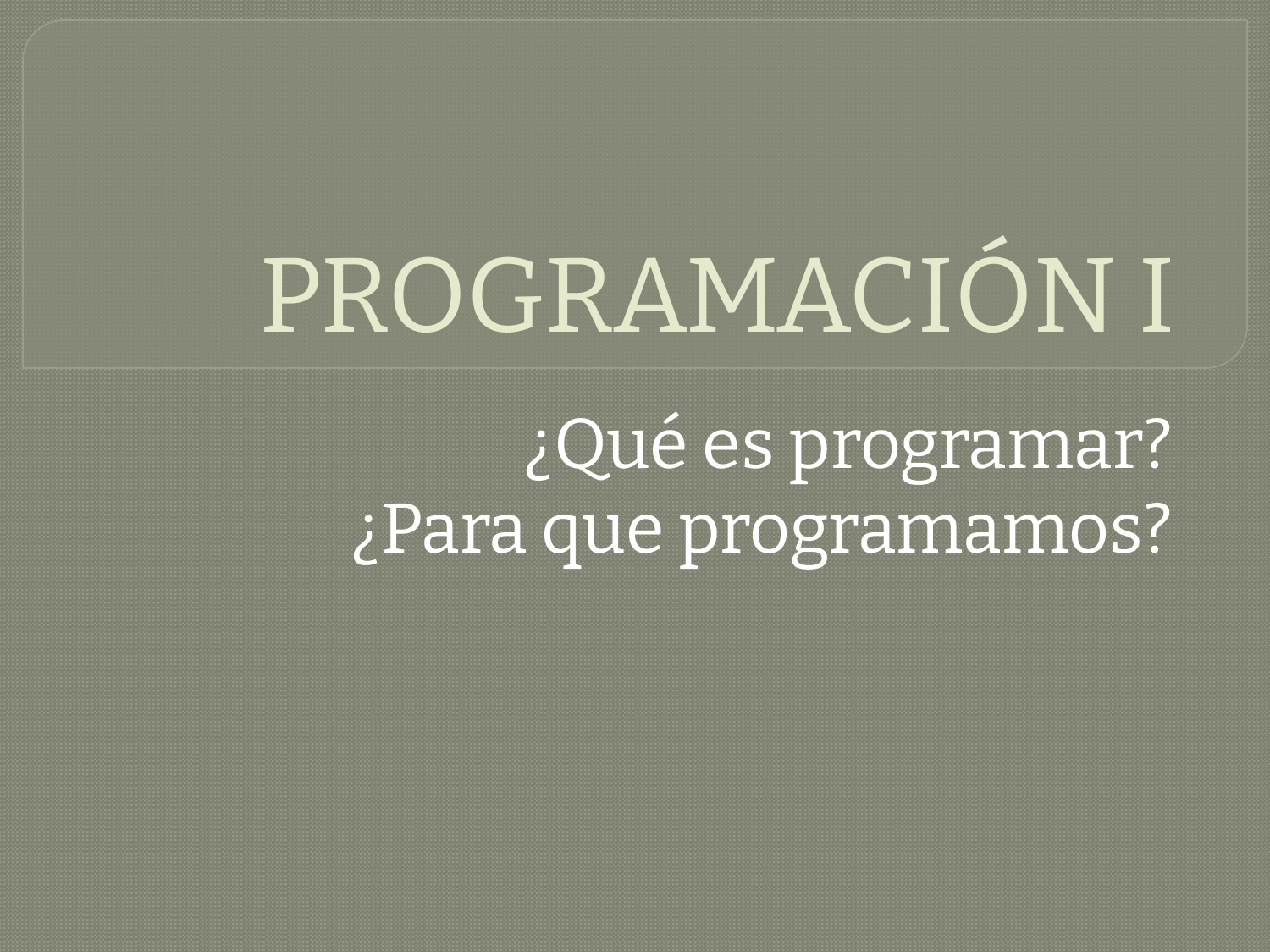

# PROGRAMACIÓN I
¿Qué es programar?
¿Para que programamos?